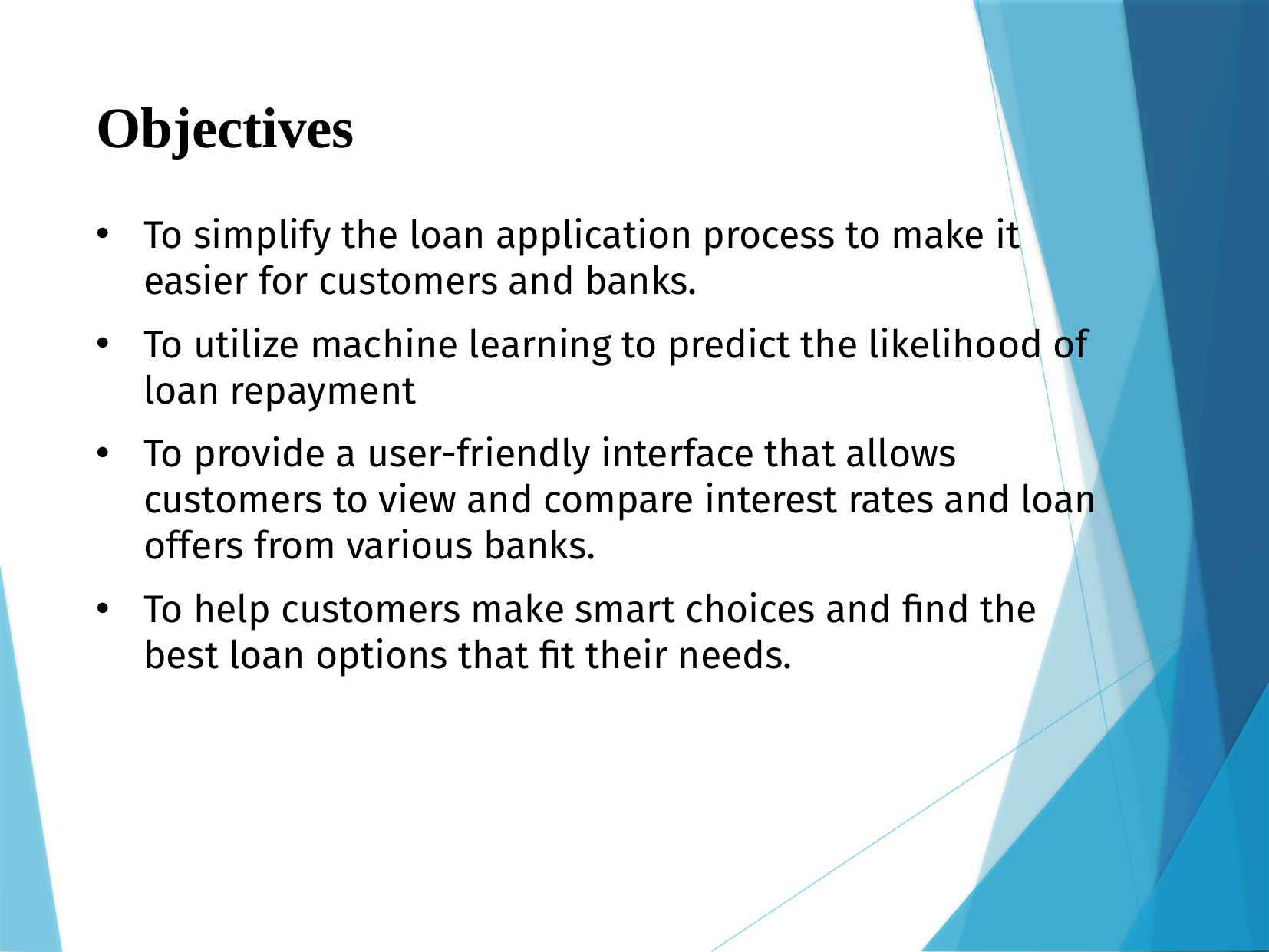

# Objectives
To simplify the loan application process to make it easier for customers and banks.
To utilize machine learning to predict the likelihood of loan repayment
To provide a user-friendly interface that allows customers to view and compare interest rates and loan offers from various banks.
To help customers make smart choices and find the best loan options that fit their needs.